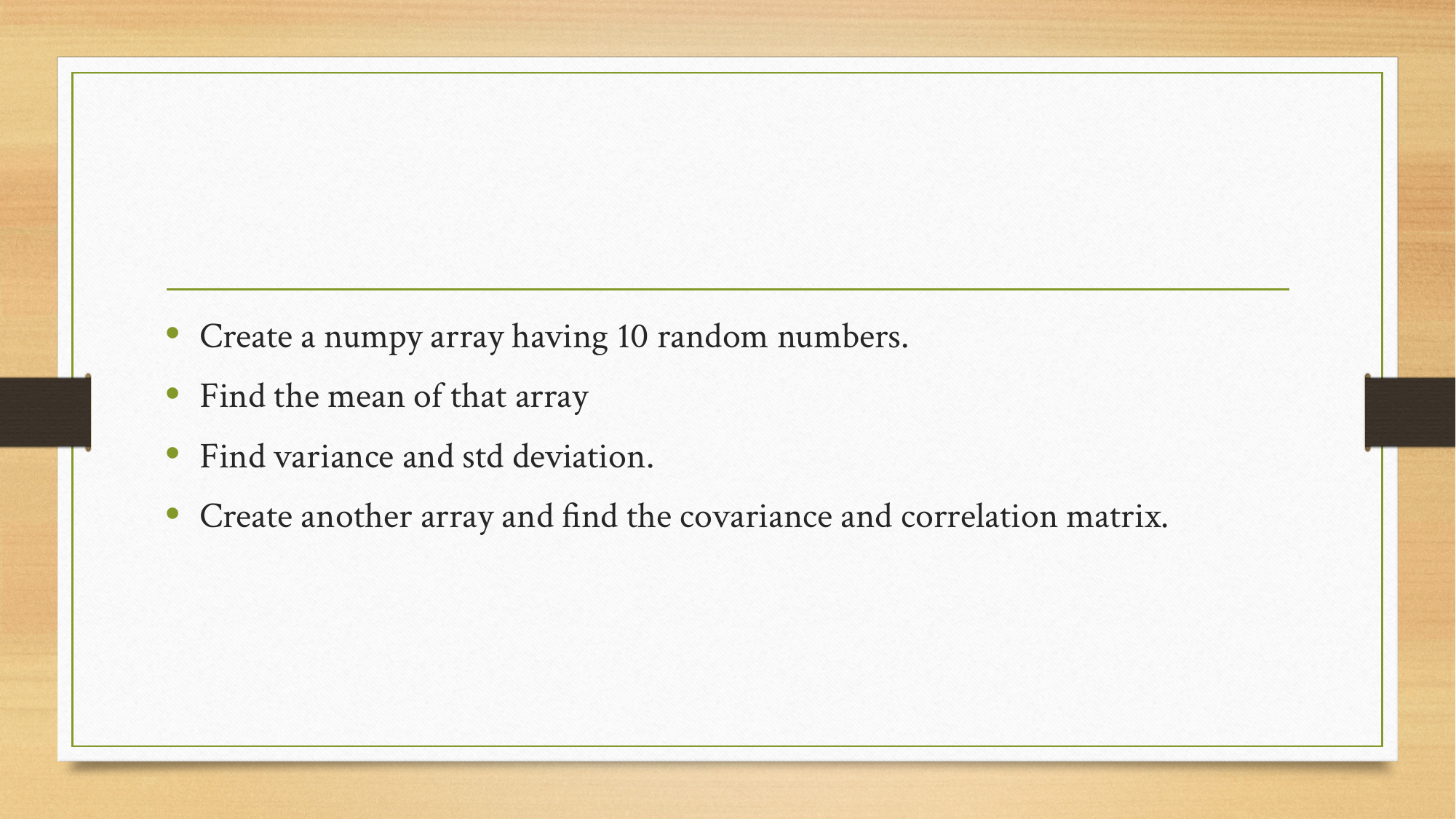

#
Create a numpy array having 10 random numbers.
Find the mean of that array
Find variance and std deviation.
Create another array and find the covariance and correlation matrix.